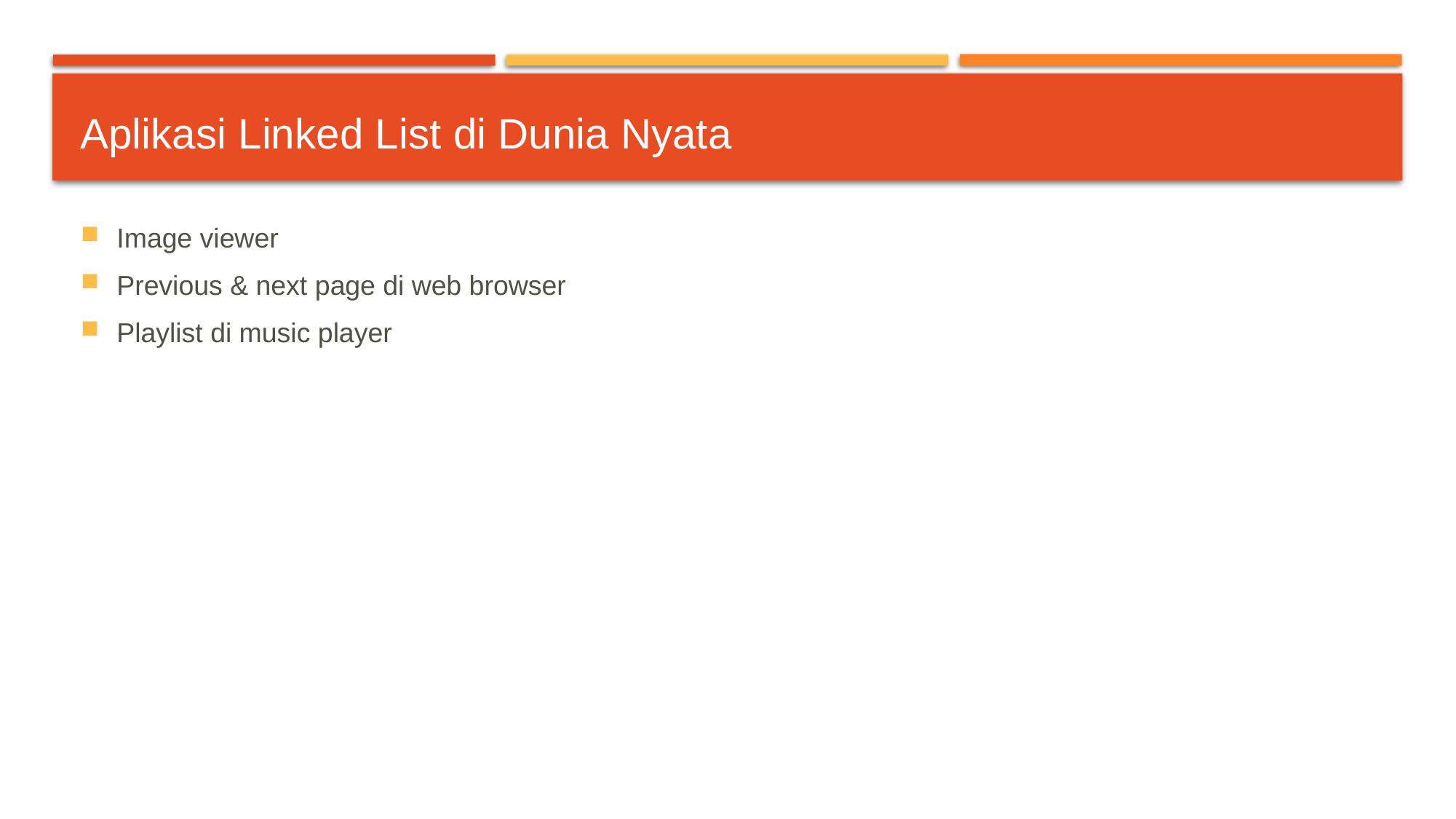

# Aplikasi Linked List di Dunia Nyata
Image viewer
Previous & next page di web browser
Playlist di music player